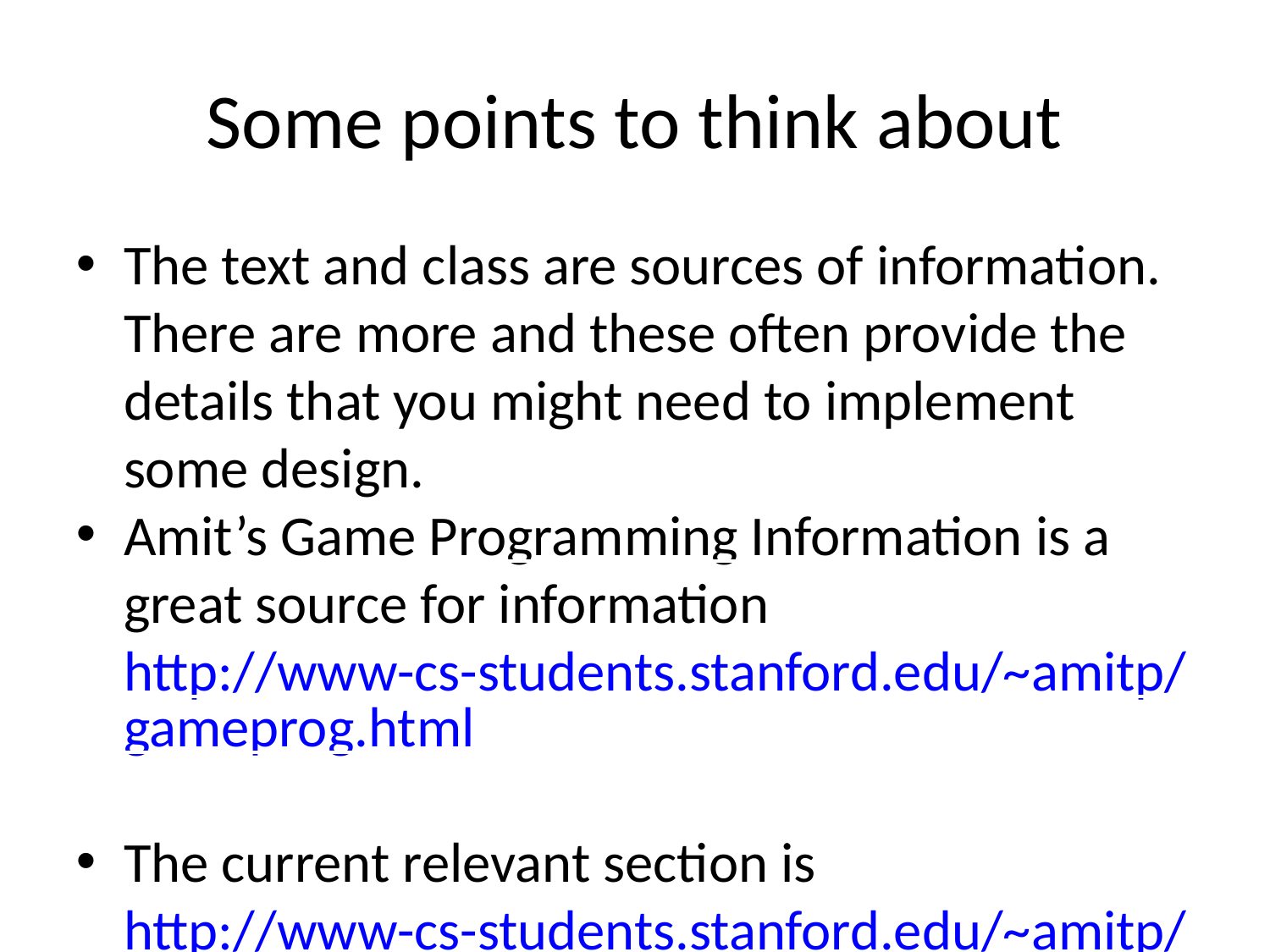

Some points to think about
The text and class are sources of information. There are more and these often provide the details that you might need to implement some design.
Amit’s Game Programming Information is a great source for information http://www-cs-students.stanford.edu/~amitp/gameprog.html
The current relevant section is http://www-cs-students.stanford.edu/~amitp/gameprog.html#tiles
Also see http://www.redblobgames.com/